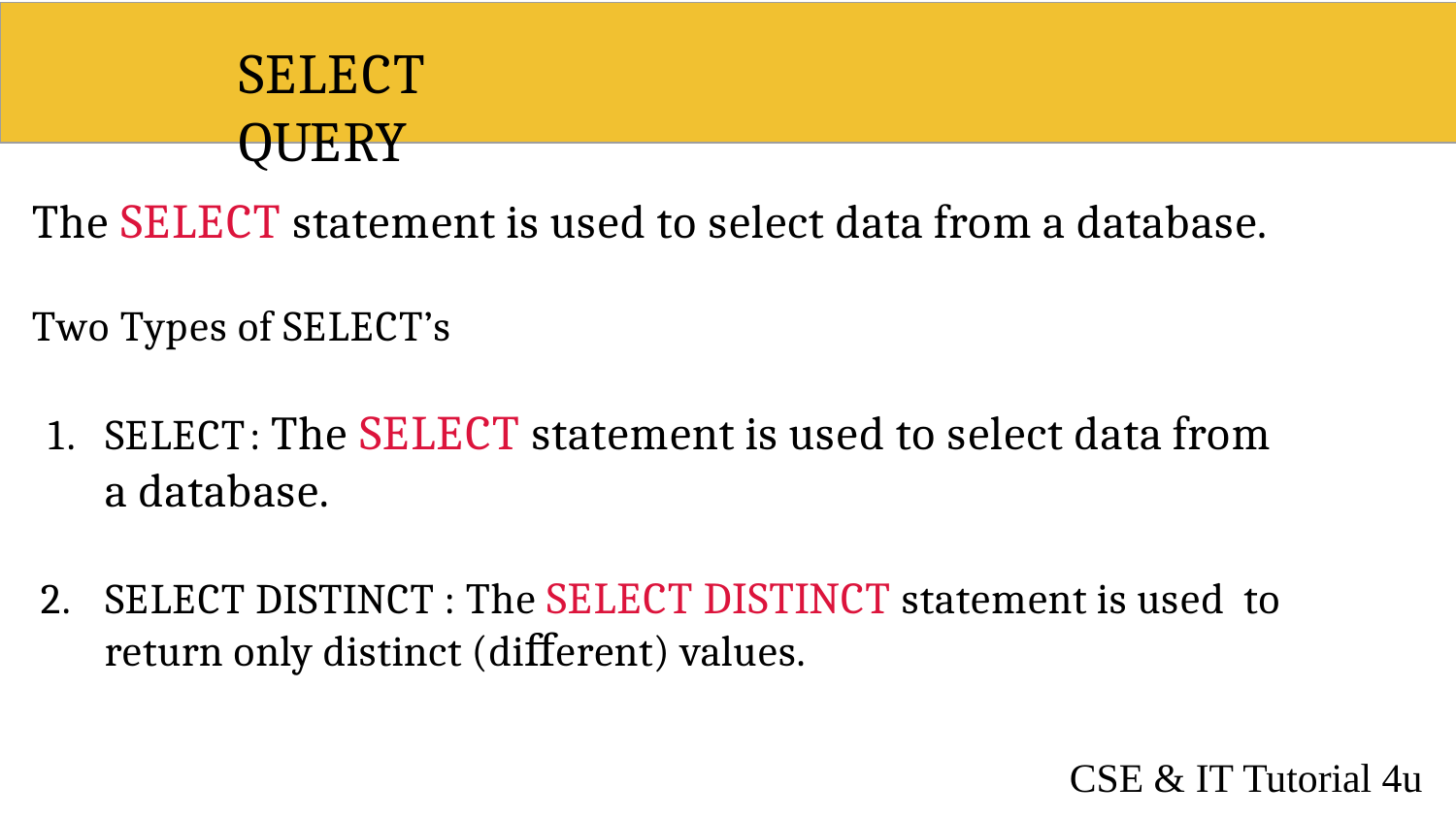

# SELECT	QUERY
The SELECT statement is used to select data from a database.
Two Types of SELECT’s

SELECT	: The SELECT statement is used to select data from  a database.

SELECT DISTINCT : The SELECT DISTINCT statement is used  to return only distinct (diﬀerent) values.

CSE & IT Tutorial 4u